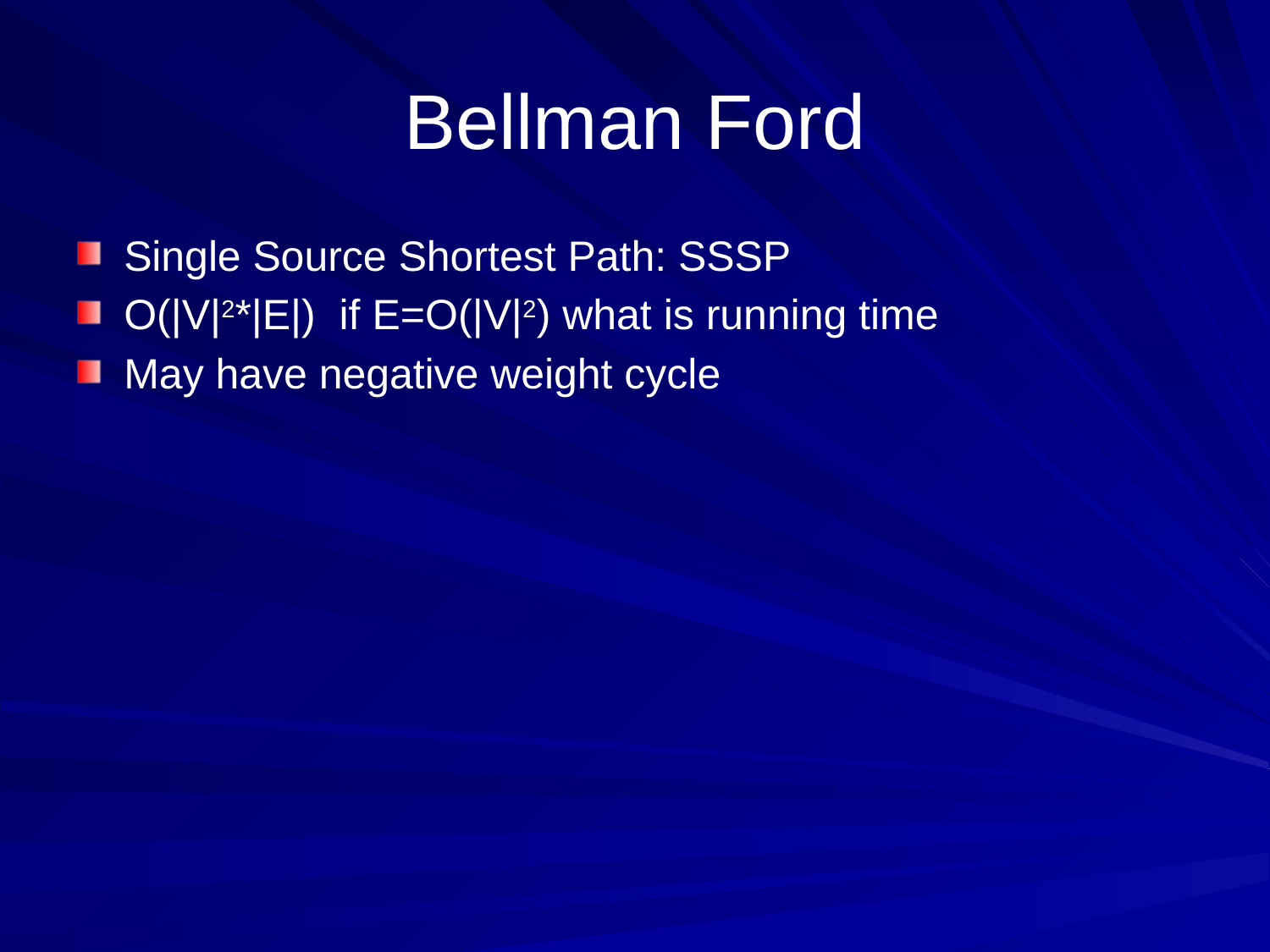

# Bellman Ford
Single Source Shortest Path: SSSP
O(|V|2*|E|)  if E=O(|V|2) what is running time
May have negative weight cycle